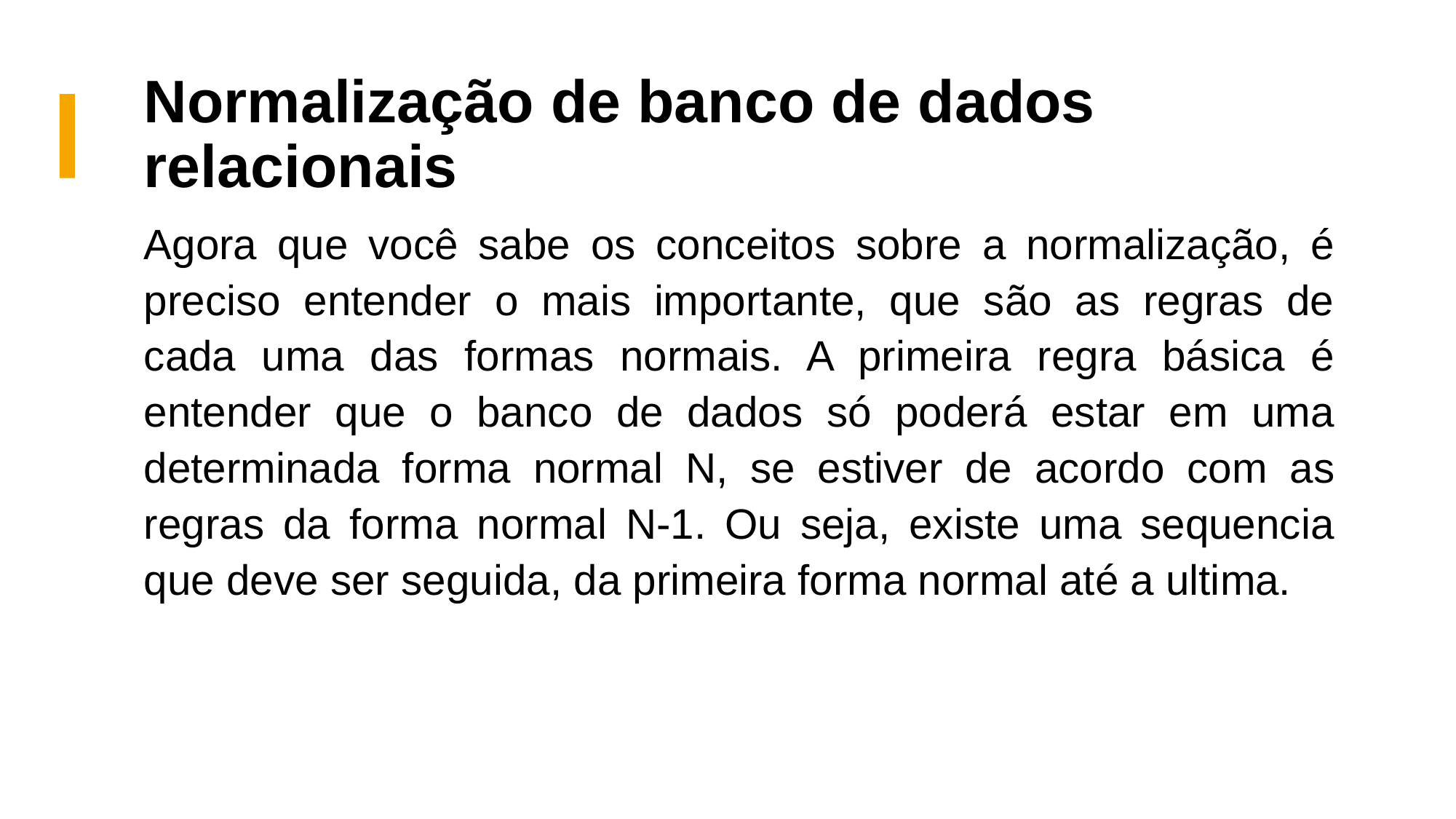

# Normalização de banco de dados relacionais
Agora que você sabe os conceitos sobre a normalização, é preciso entender o mais importante, que são as regras de cada uma das formas normais. A primeira regra básica é entender que o banco de dados só poderá estar em uma determinada forma normal N, se estiver de acordo com as regras da forma normal N-1. Ou seja, existe uma sequencia que deve ser seguida, da primeira forma normal até a ultima.